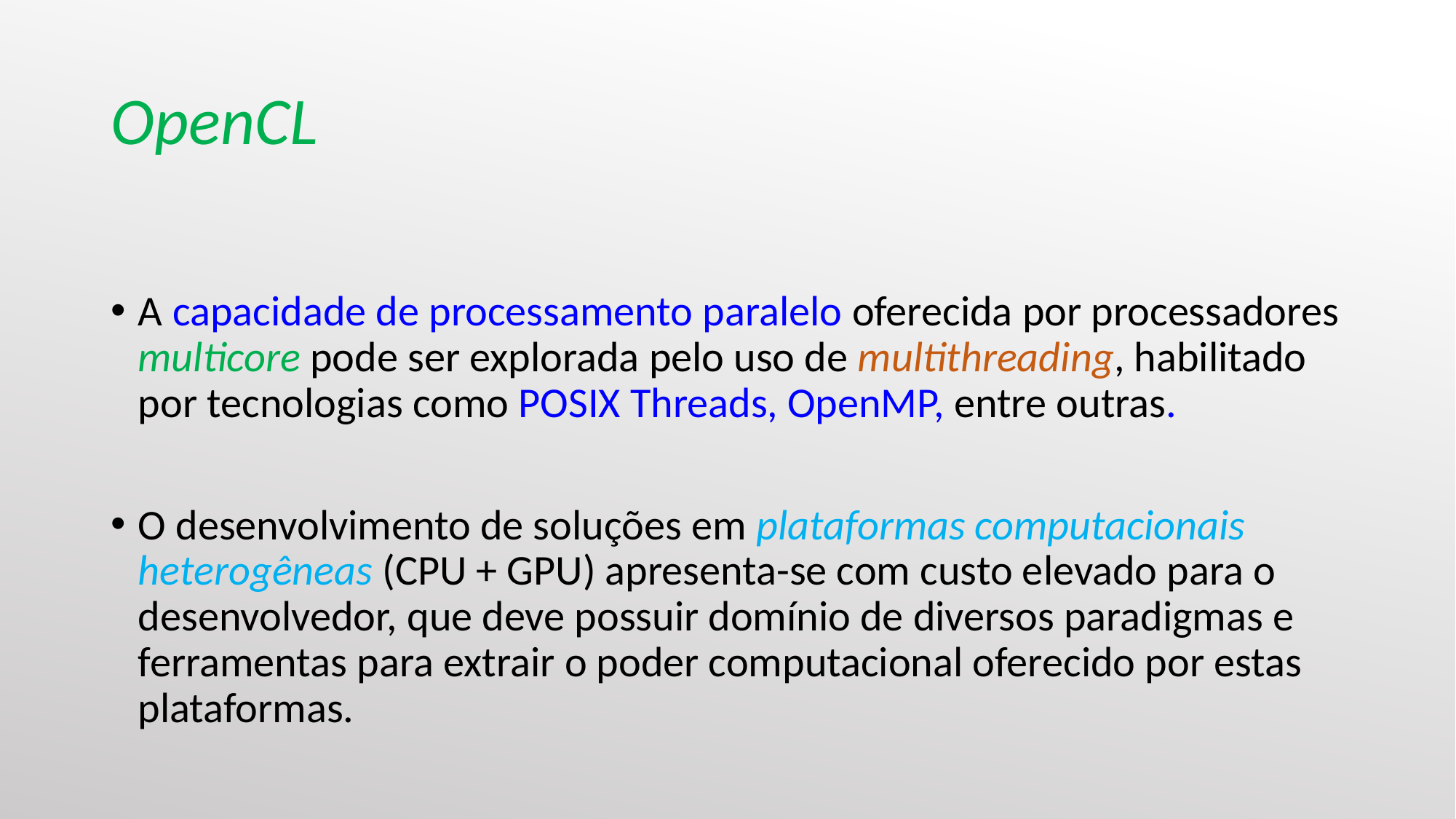

# OpenCL

A capacidade de processamento paralelo oferecida por processadores multicore pode ser explorada pelo uso de multithreading, habilitado por tecnologias como POSIX Threads, OpenMP, entre outras.

O desenvolvimento de soluções em plataformas computacionais heterogêneas (CPU + GPU) apresenta-se com custo elevado para o desenvolvedor, que deve possuir domínio de diversos paradigmas e ferramentas para extrair o poder computacional oferecido por estas plataformas.